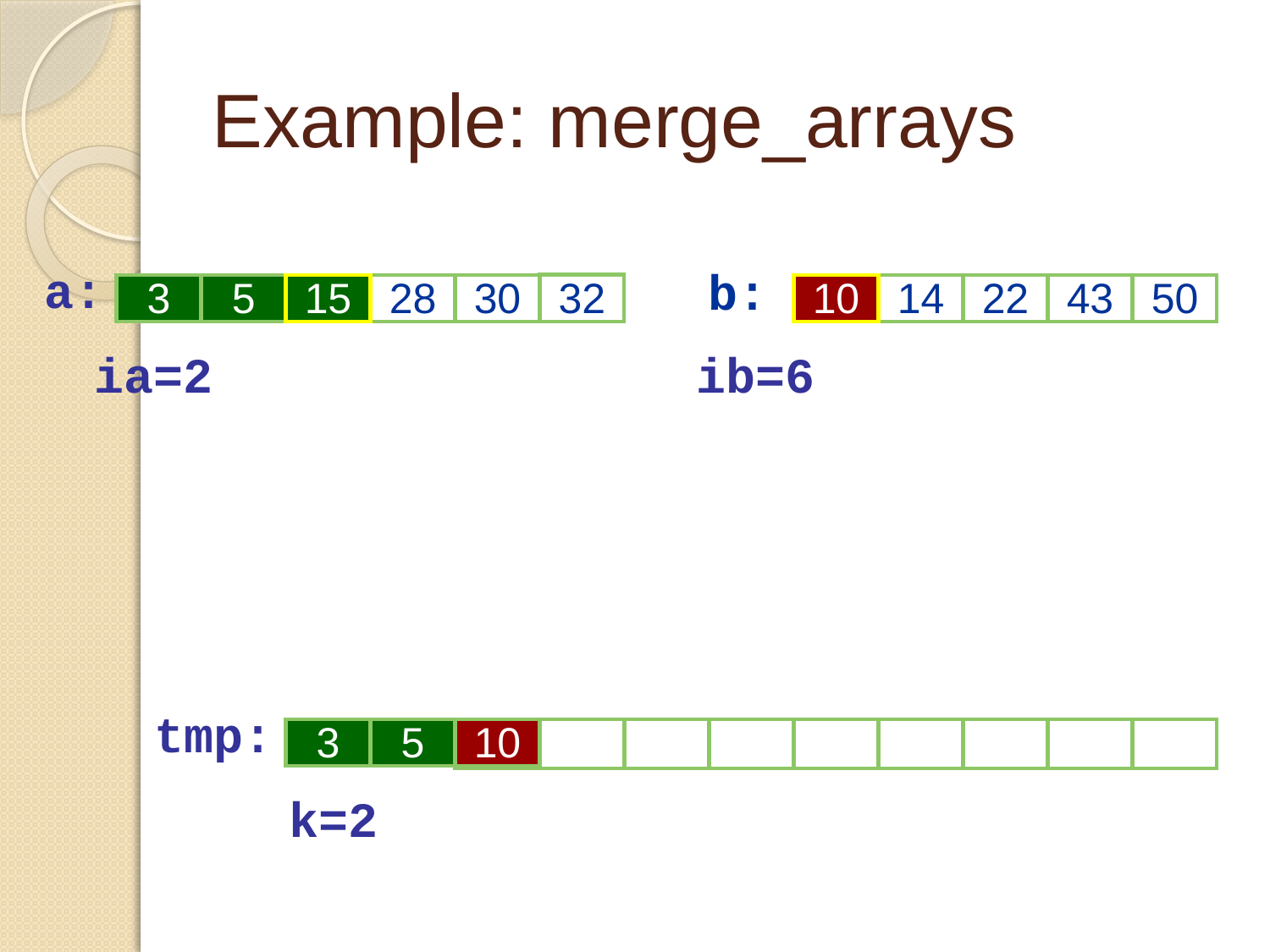

# Example: merge_arrays
a:
b:
32
3
5
15
28
30
10
14
22
43
50
ia=2
ib=6

tmp:
3
5

10

k=2